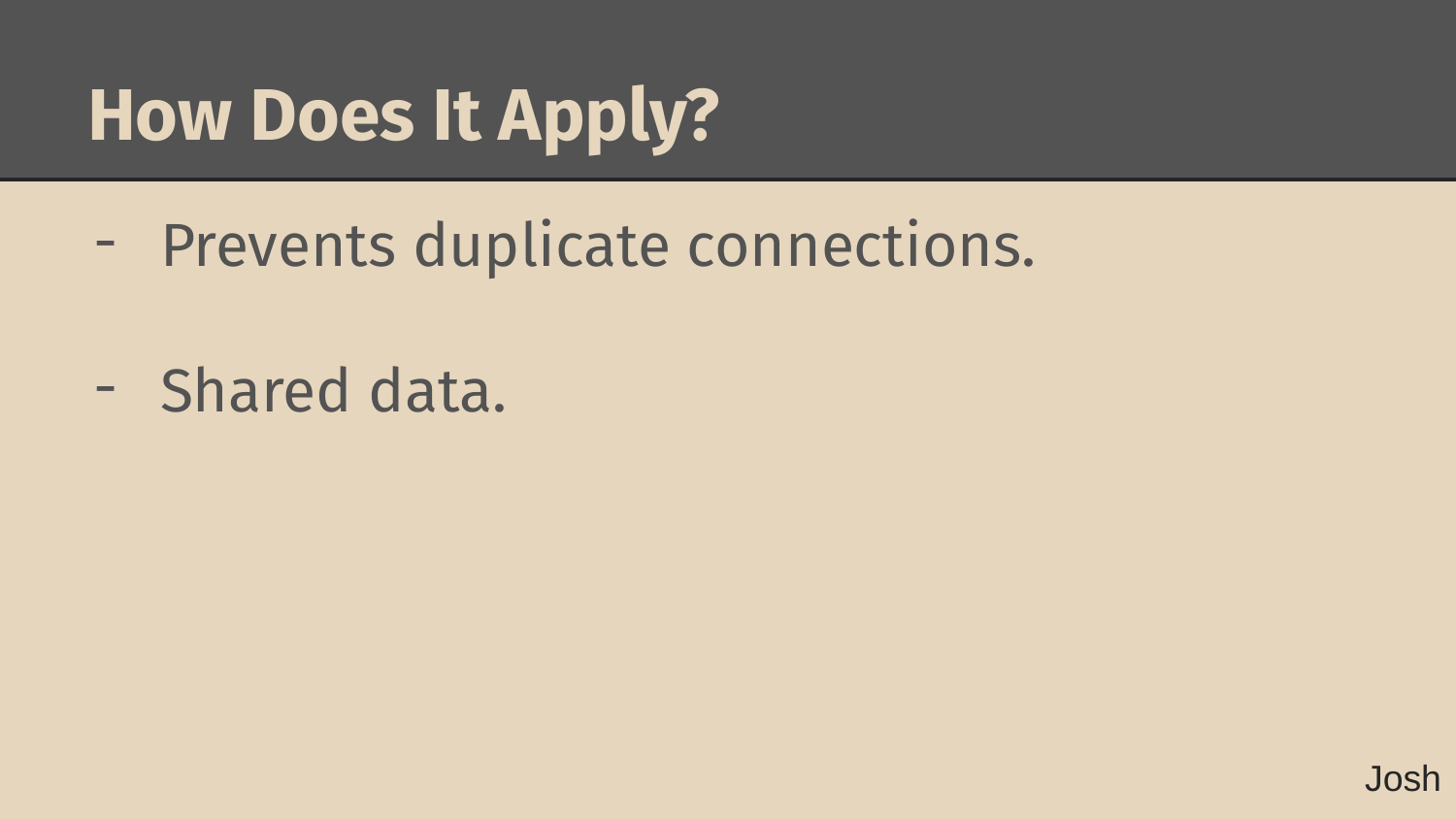

# How Does It Apply?
Prevents duplicate connections.

Shared data.
Josh